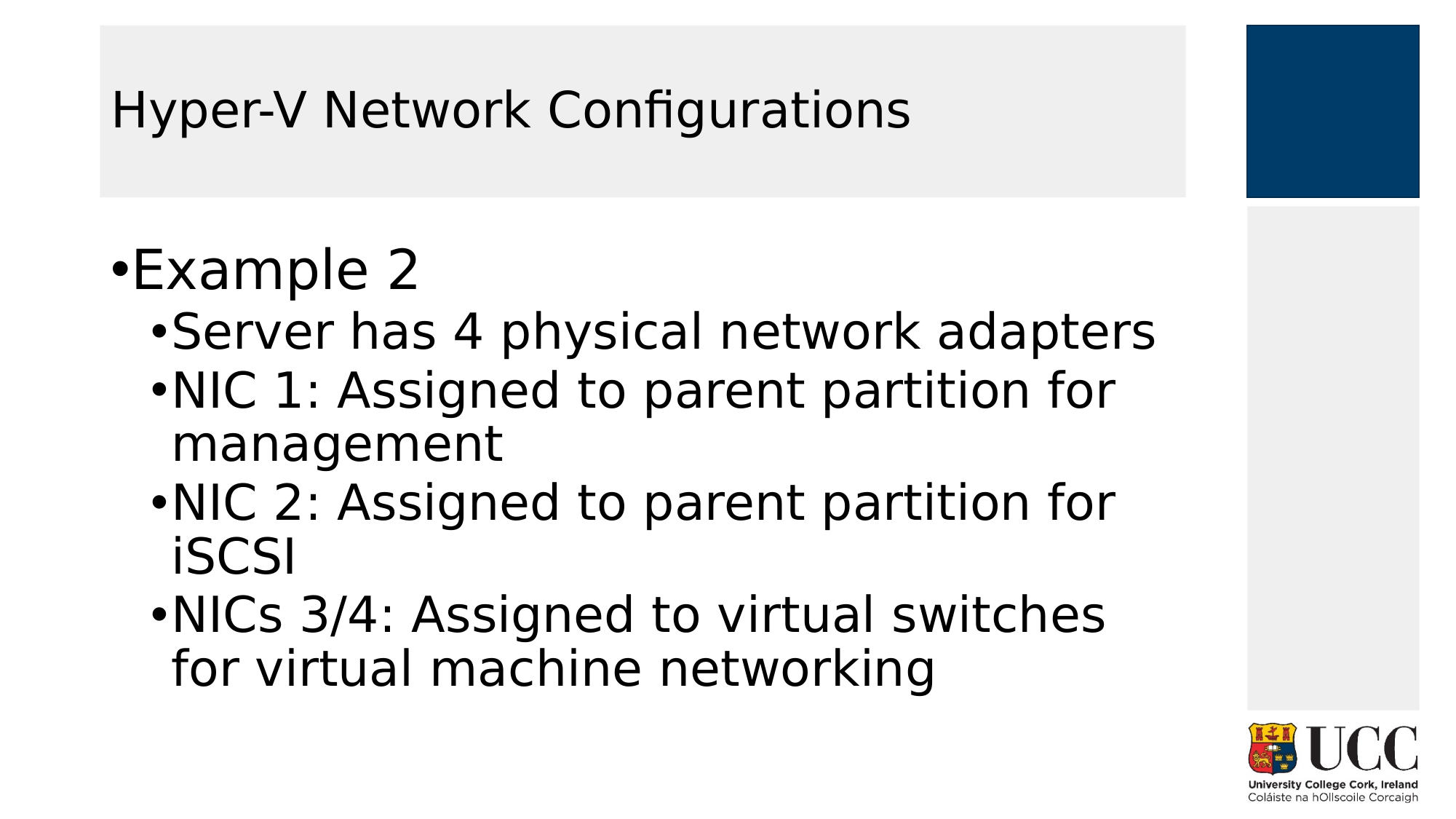

# Hyper-V Network Configurations
Example 2
Server has 4 physical network adapters
NIC 1: Assigned to parent partition for management
NIC 2: Assigned to parent partition for iSCSI
NICs 3/4: Assigned to virtual switches
for virtual machine networking